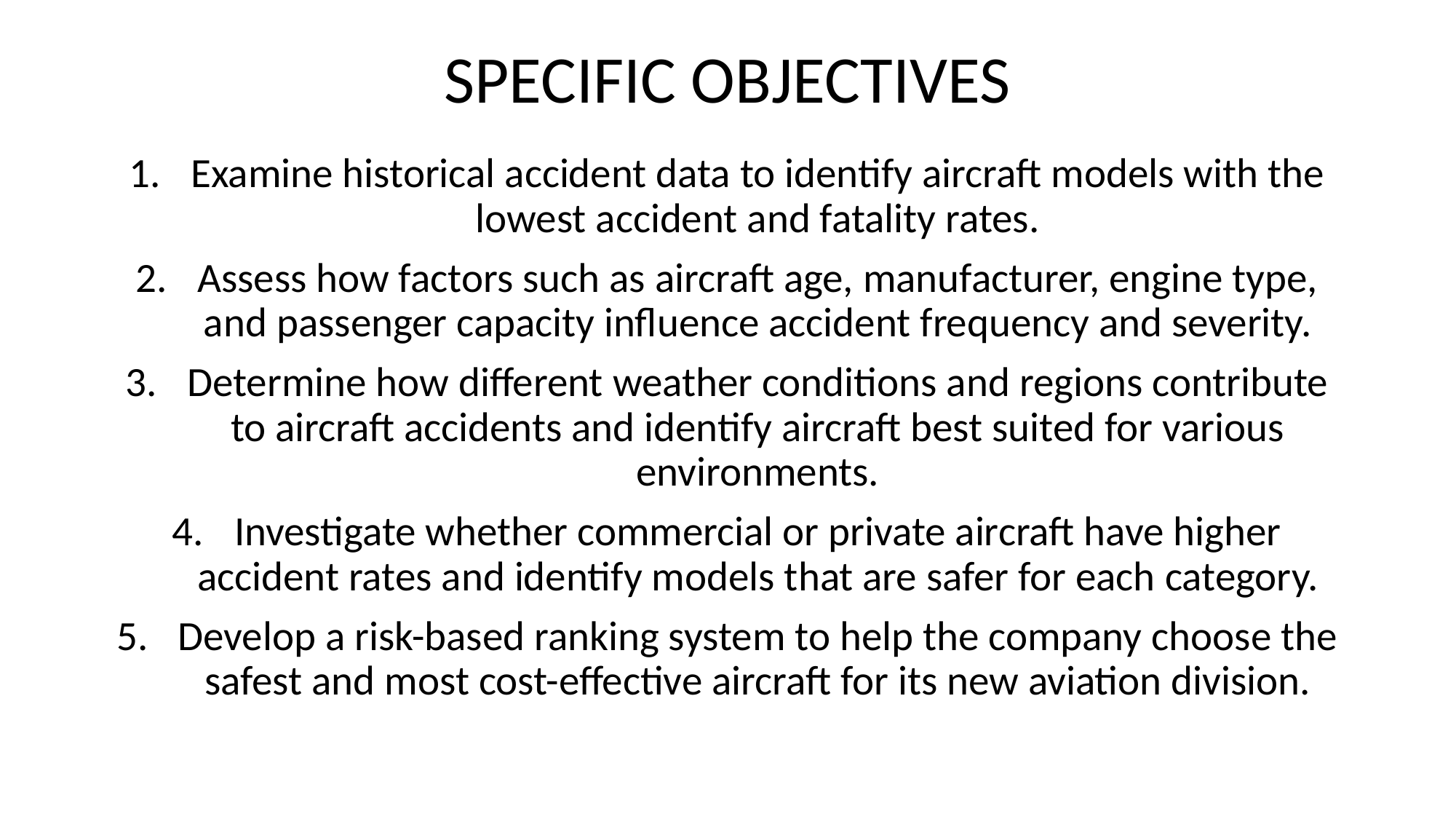

# SPECIFIC OBJECTIVES
Examine historical accident data to identify aircraft models with the lowest accident and fatality rates.
Assess how factors such as aircraft age, manufacturer, engine type, and passenger capacity influence accident frequency and severity.
Determine how different weather conditions and regions contribute to aircraft accidents and identify aircraft best suited for various environments.
Investigate whether commercial or private aircraft have higher accident rates and identify models that are safer for each category.
Develop a risk-based ranking system to help the company choose the safest and most cost-effective aircraft for its new aviation division.